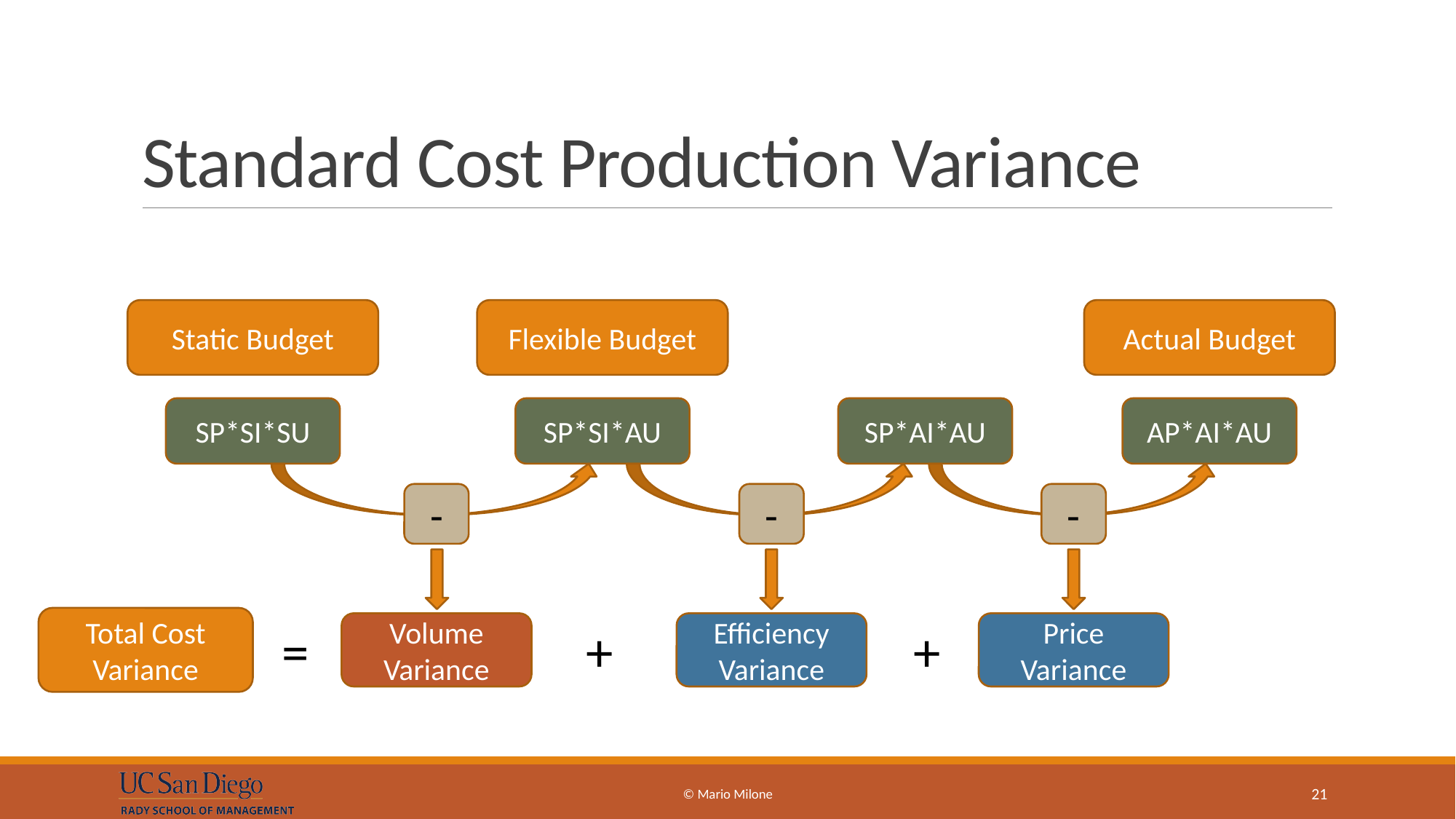

# Standard Cost Production Variance
Static Budget
Flexible Budget
Actual Budget
SP*SI*SU
SP*SI*AU
SP*AI*AU
AP*AI*AU

-
-
-

Total Cost Variance
+
+
=
Volume Variance
Efficiency Variance
Price Variance
© Mario Milone
21